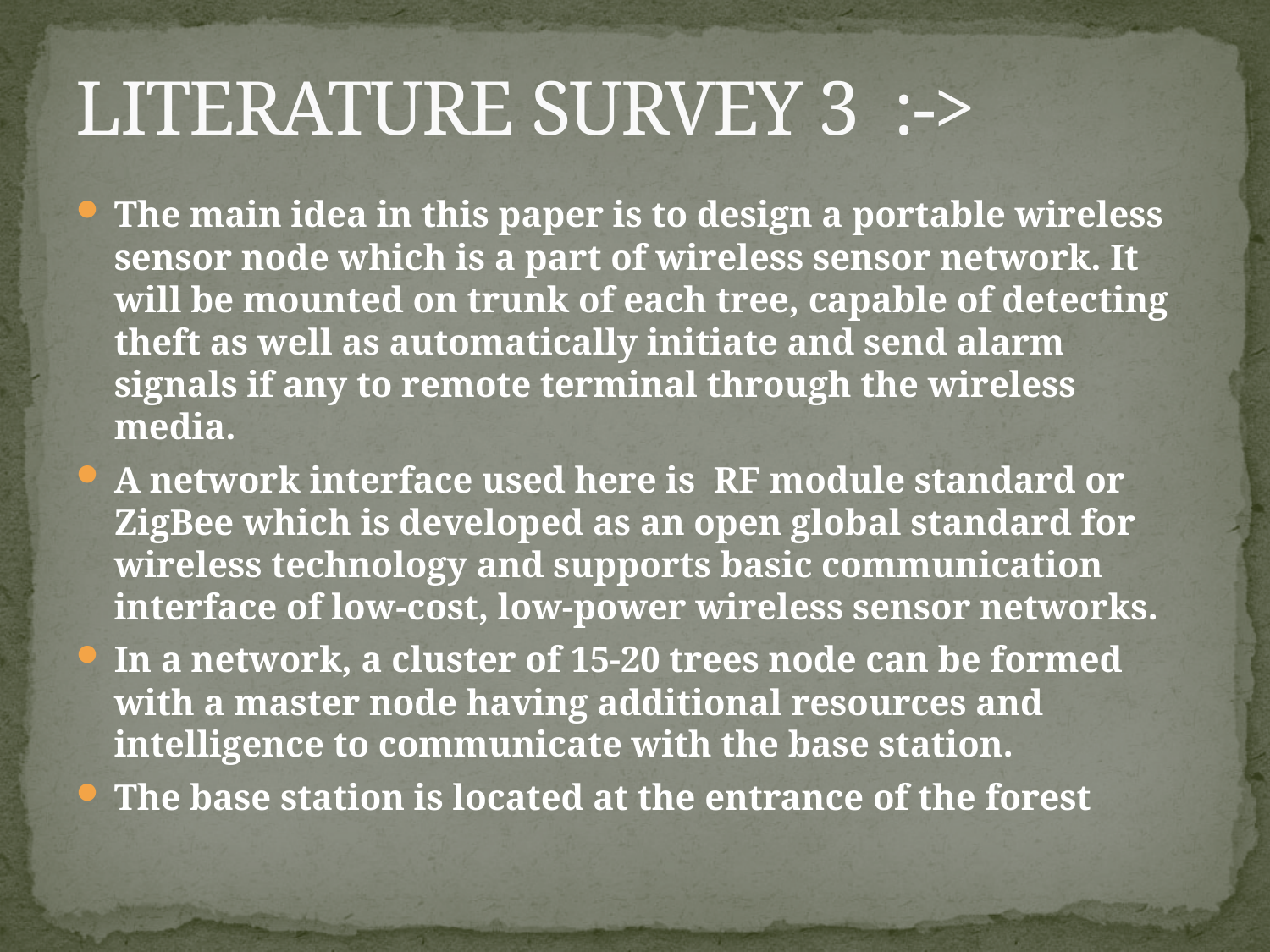

# LITERATURE SURVEY 3  :->
The main idea in this paper is to design a portable wireless sensor node which is a part of wireless sensor network. It will be mounted on trunk of each tree, capable of detecting theft as well as automatically initiate and send alarm signals if any to remote terminal through the wireless media.
A network interface used here is  RF module standard or ZigBee which is developed as an open global standard for wireless technology and supports basic communication interface of low-cost, low-power wireless sensor networks.
In a network, a cluster of 15-20 trees node can be formed with a master node having additional resources and intelligence to communicate with the base station.
The base station is located at the entrance of the forest